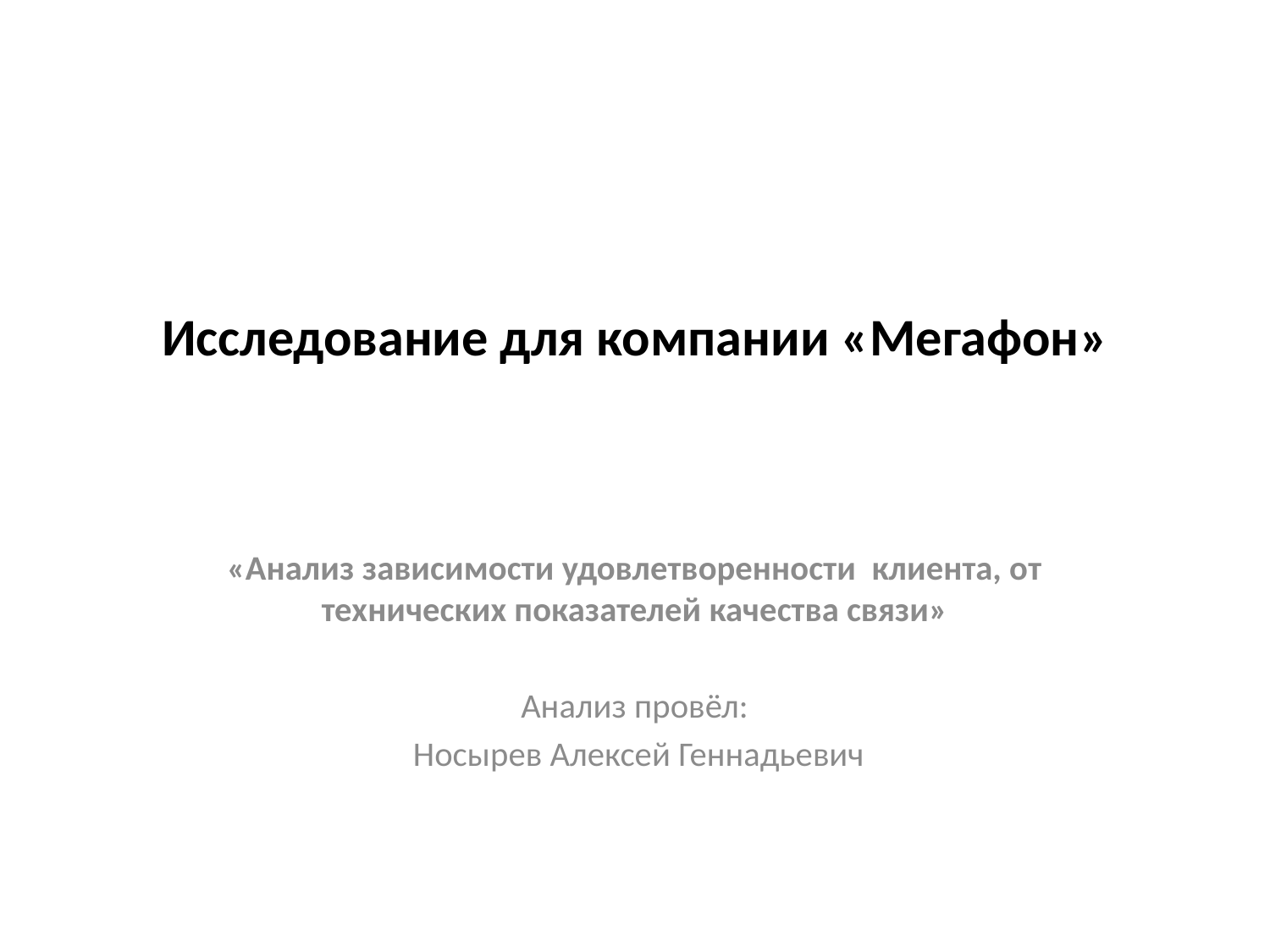

# Исследование для компании «Мегафон»
«Анализ зависимости удовлетворенности  клиента, от технических показателей качества связи»

Анализ провёл:
 Носырев Алексей Геннадьевич